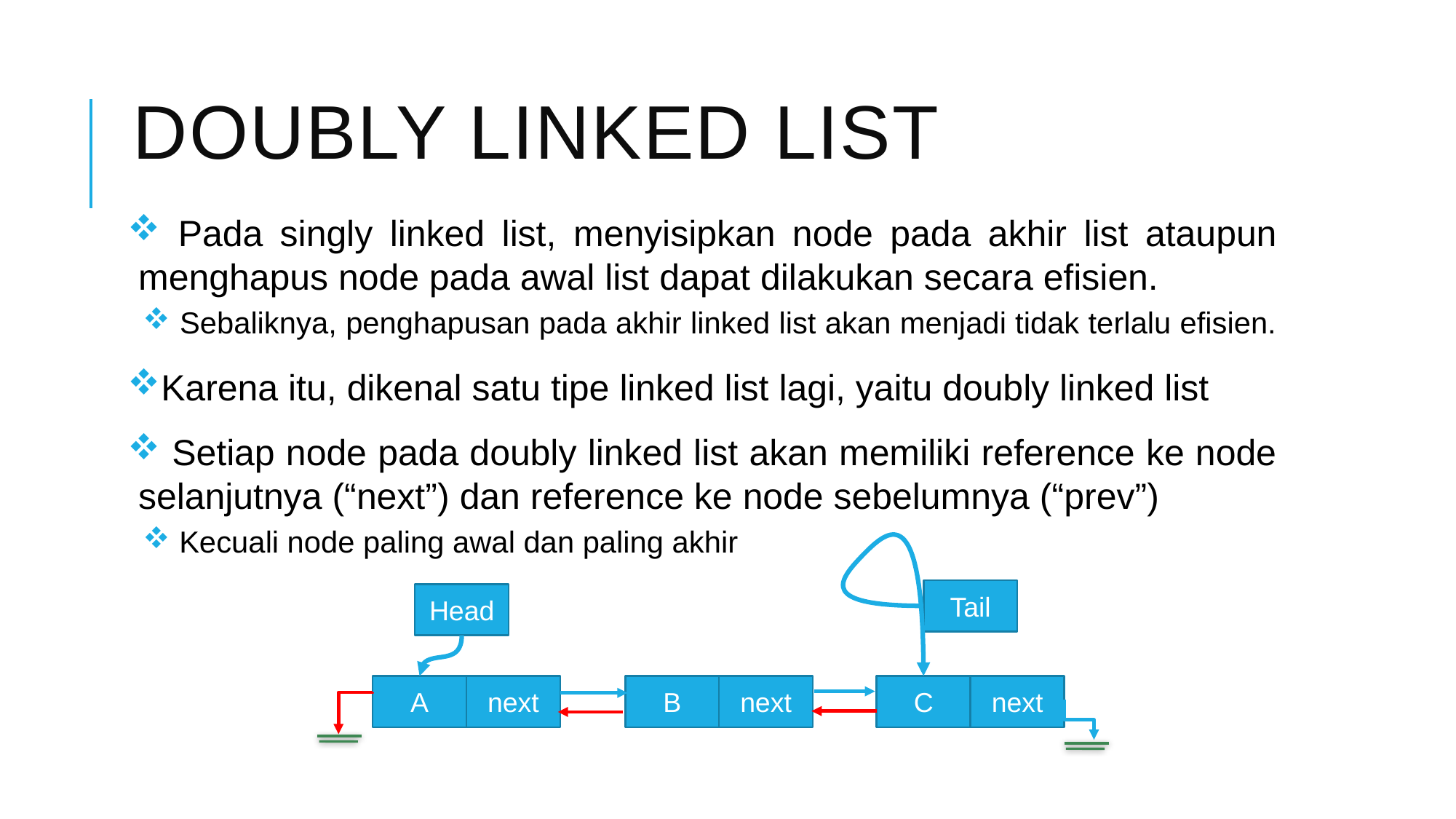

# Doubly linked list
 Pada singly linked list, menyisipkan node pada akhir list ataupun menghapus node pada awal list dapat dilakukan secara efisien.
 Sebaliknya, penghapusan pada akhir linked list akan menjadi tidak terlalu efisien.
Karena itu, dikenal satu tipe linked list lagi, yaitu doubly linked list
 Setiap node pada doubly linked list akan memiliki reference ke node selanjutnya (“next”) dan reference ke node sebelumnya (“prev”)
 Kecuali node paling awal dan paling akhir
Tail
Head
A
next
B
next
C
next